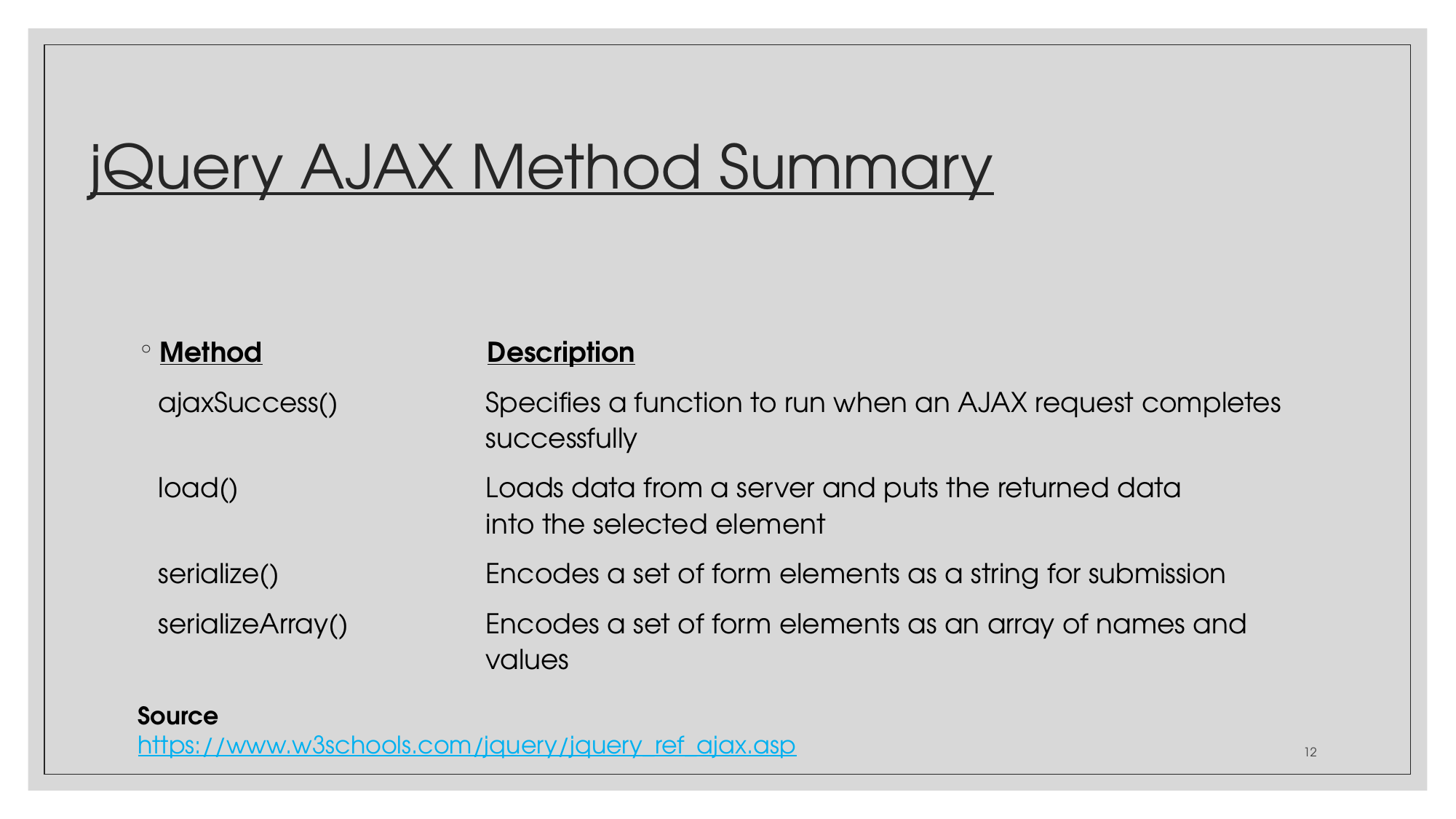

# jQuery AJAX Method Summary
Method			Description
ajaxSuccess()		Specifies a function to run when an AJAX request completes 			successfully
load()			Loads data from a server and puts the returned data 				into the selected element
serialize()		Encodes a set of form elements as a string for submission
serializeArray()		Encodes a set of form elements as an array of names and 			values
Source
https://www.w3schools.com/jquery/jquery_ref_ajax.asp
12